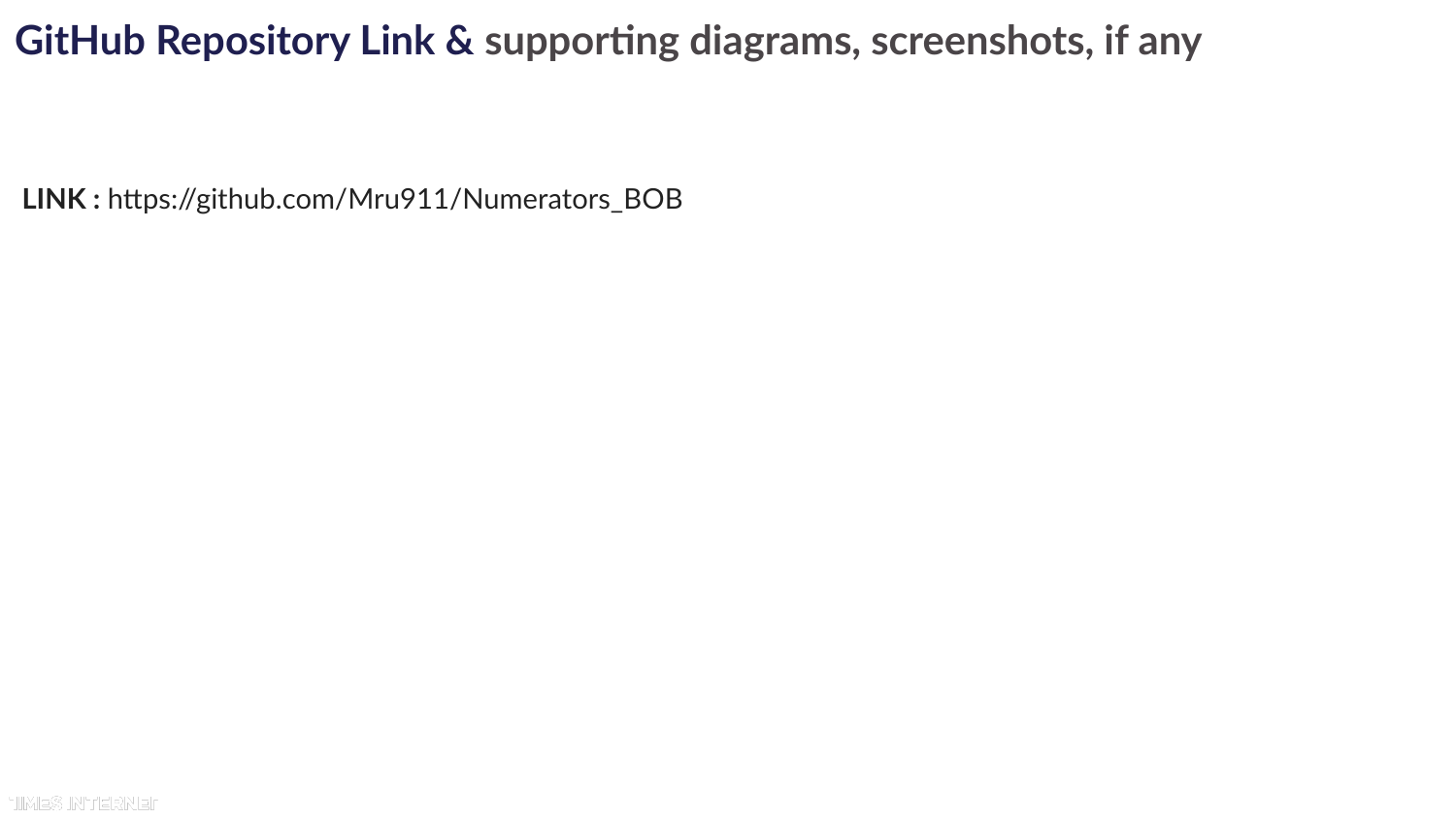

GitHub Repository Link & supporting diagrams, screenshots, if any
 LINK : https://github.com/Mru911/Numerators_BOB